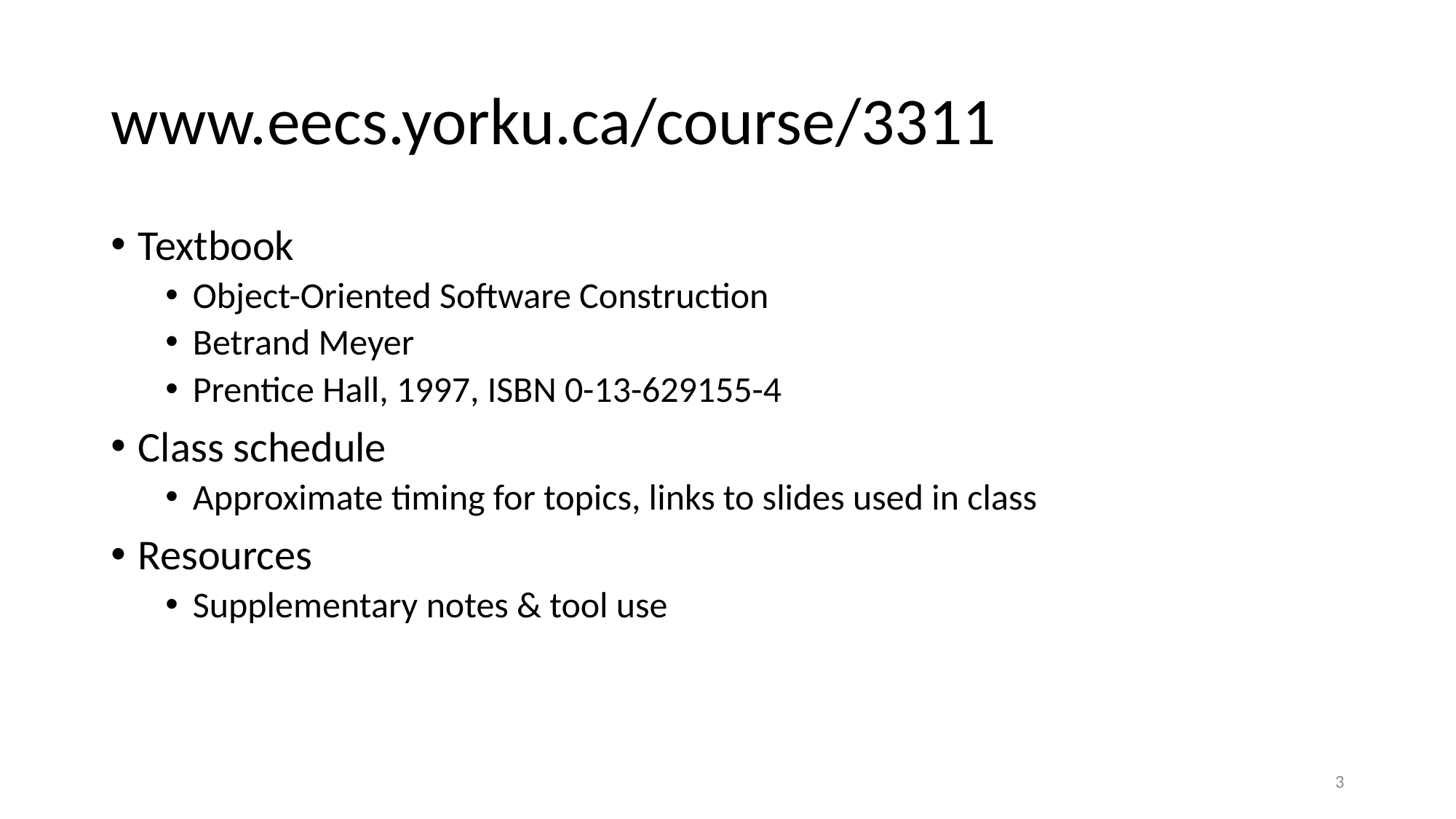

# www.eecs.yorku.ca/course/3311
Textbook
Object-Oriented Software Construction
Betrand Meyer
Prentice Hall, 1997, ISBN 0-13-629155-4
Class schedule
Approximate timing for topics, links to slides used in class
Resources
Supplementary notes & tool use
3